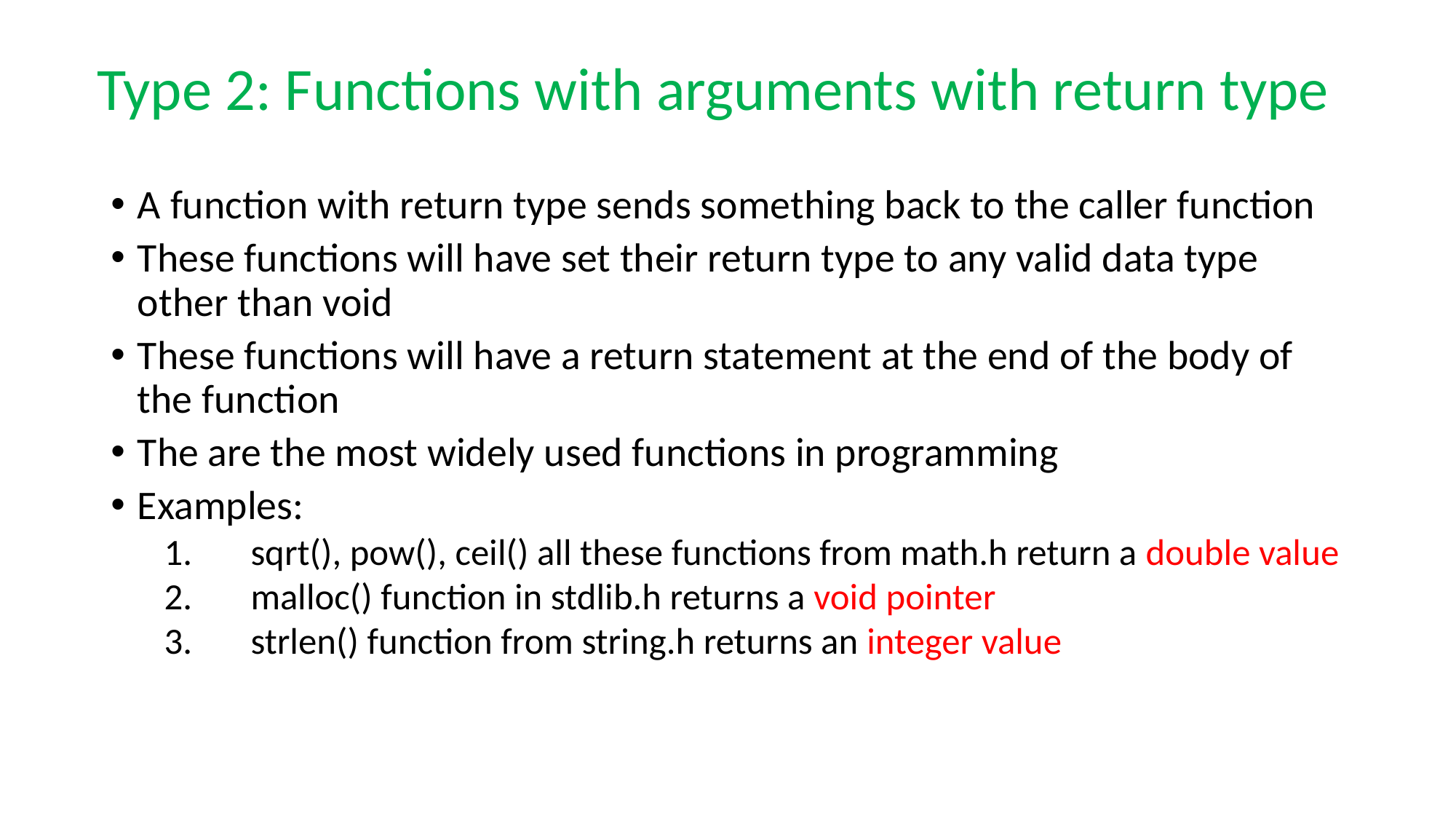

# Type 2: Functions with arguments with return type
A function with return type sends something back to the caller function
These functions will have set their return type to any valid data type other than void
These functions will have a return statement at the end of the body of the function
The are the most widely used functions in programming
Examples:
sqrt(), pow(), ceil() all these functions from math.h return a double value
malloc() function in stdlib.h returns a void pointer
strlen() function from string.h returns an integer value